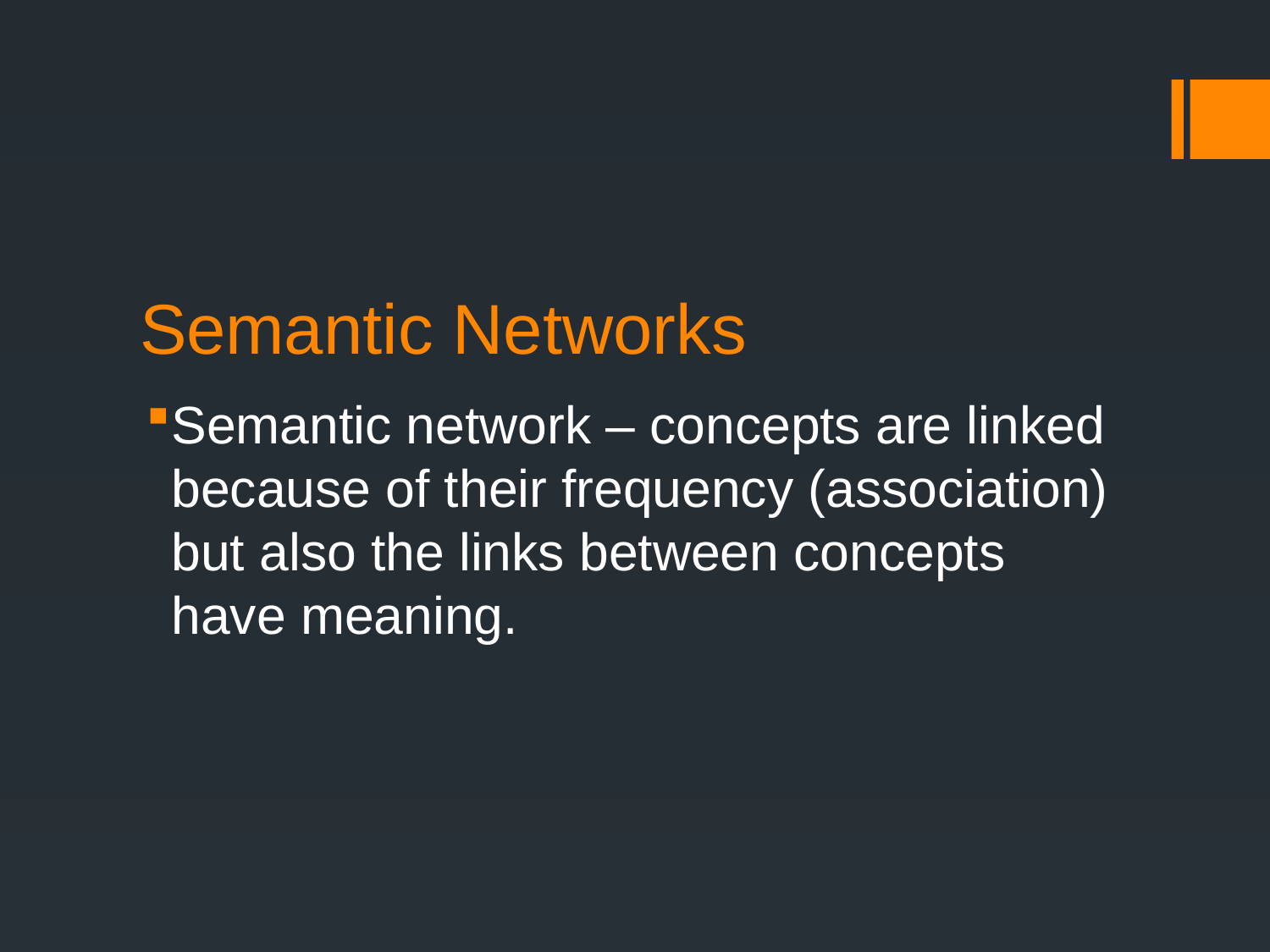

# Semantic Networks
Semantic network – concepts are linked because of their frequency (association) but also the links between concepts have meaning.